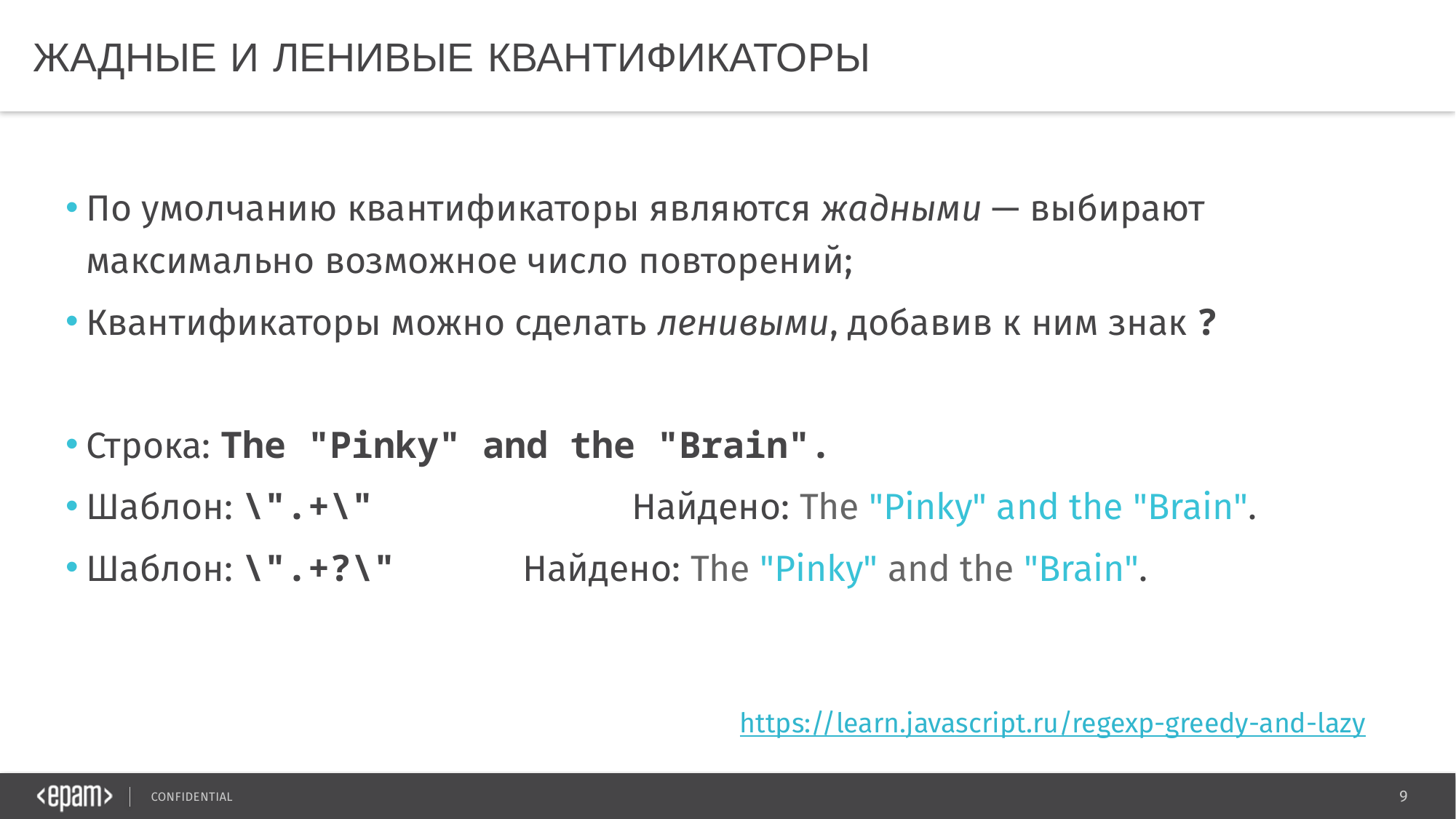

# Жадные и ленивые квантификаторы
По умолчанию квантификаторы являются жадными — выбирают максимально возможное число повторений;
Квантификаторы можно сделать ленивыми, добавив к ним знак ?

Строка: The "Pinky" and the "Brain".
Шаблон: \".+\"			Найдено: The "Pinky" and the "Brain".
Шаблон: \".+?\"		Найдено: The "Pinky" and the "Brain".
https://learn.javascript.ru/regexp-greedy-and-lazy